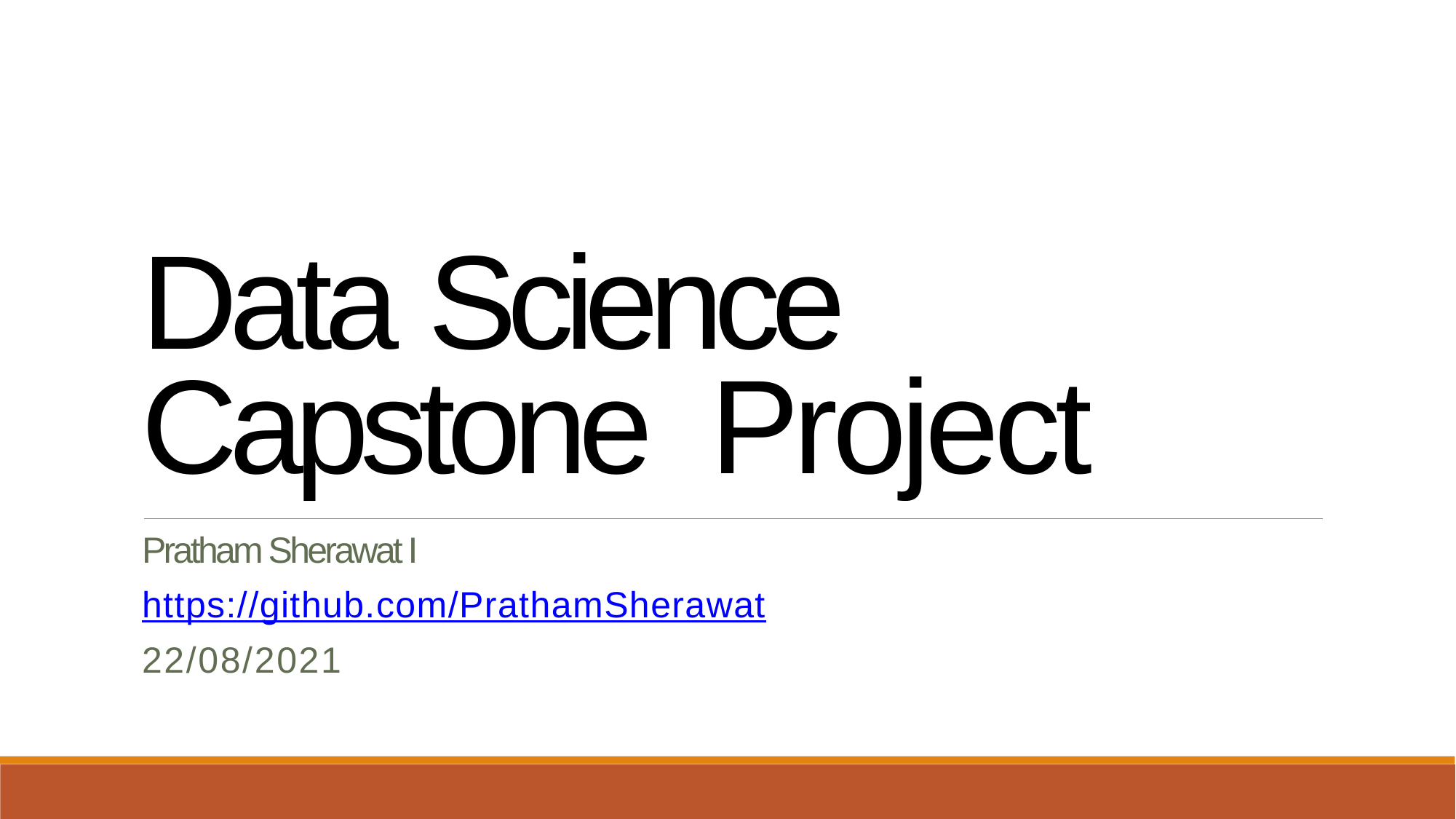

Data Science Capstone  Project
Pratham Sherawat I
https://github.com/PrathamSherawat
22/08/2021